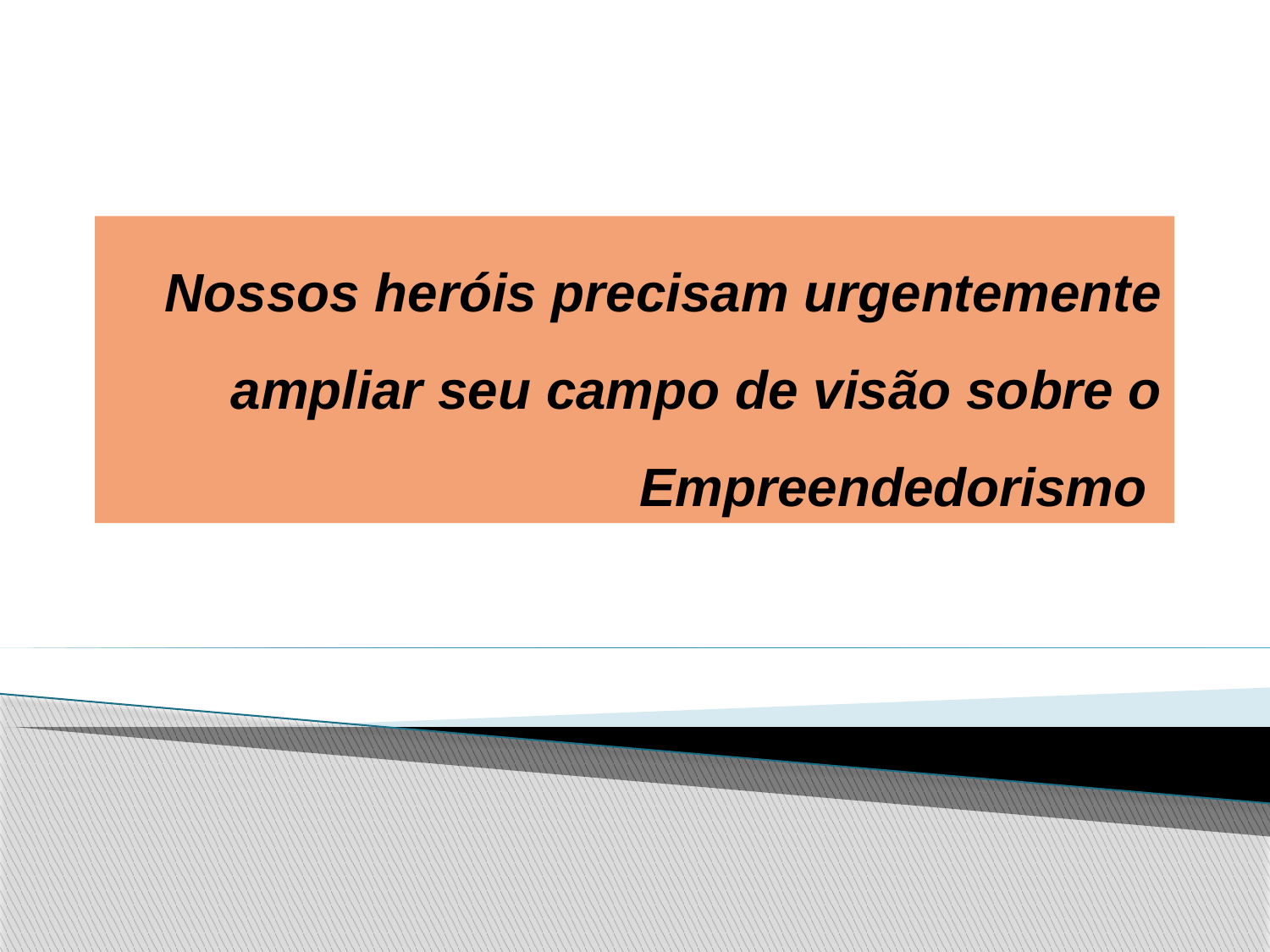

# Nossos heróis precisam urgentemente ampliar seu campo de visão sobre o Empreendedorismo